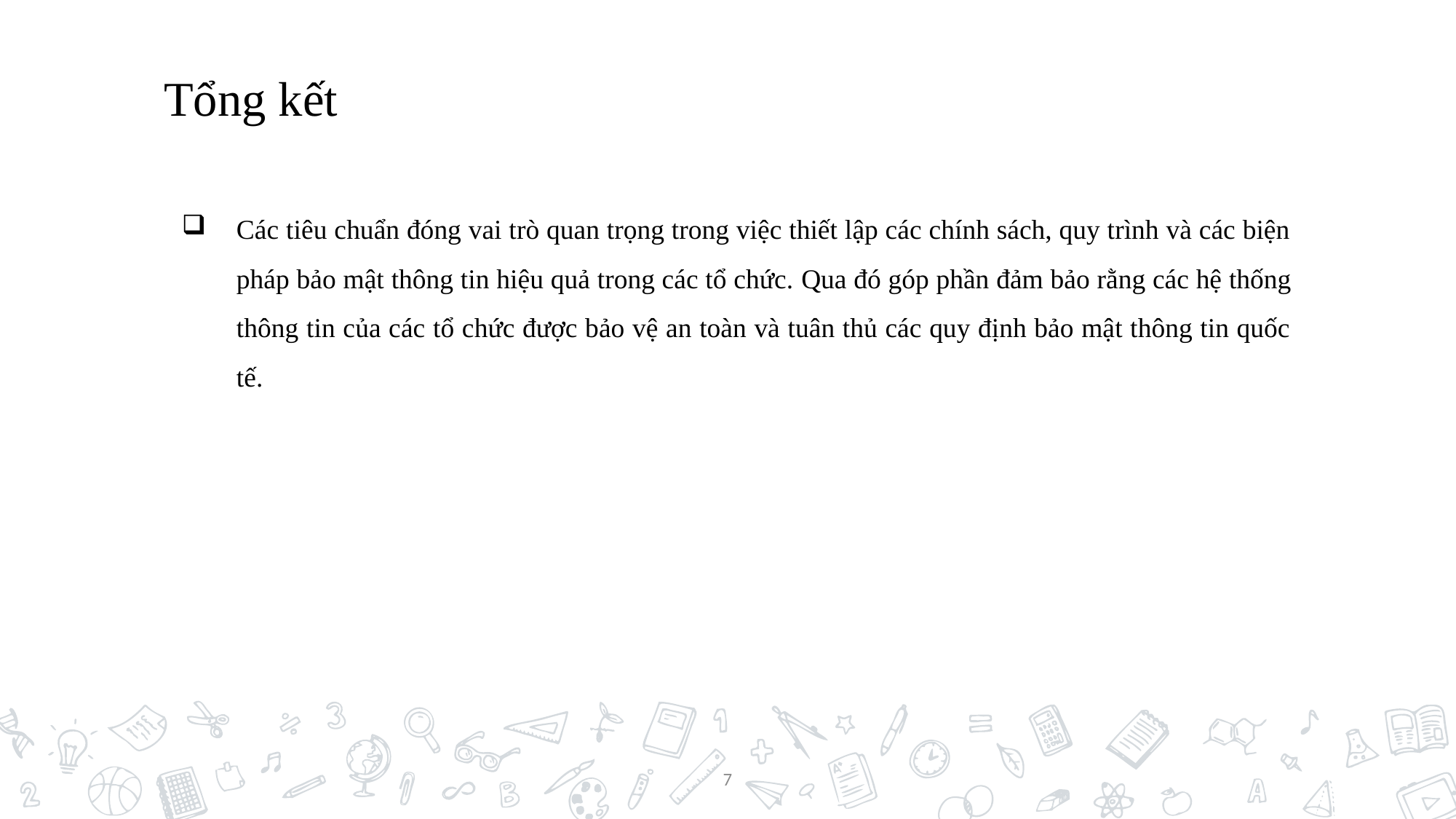

# Tổng kết
Các tiêu chuẩn đóng vai trò quan trọng trong việc thiết lập các chính sách, quy trình và các biện pháp bảo mật thông tin hiệu quả trong các tổ chức. Qua đó góp phần đảm bảo rằng các hệ thống thông tin của các tổ chức được bảo vệ an toàn và tuân thủ các quy định bảo mật thông tin quốc tế.

7